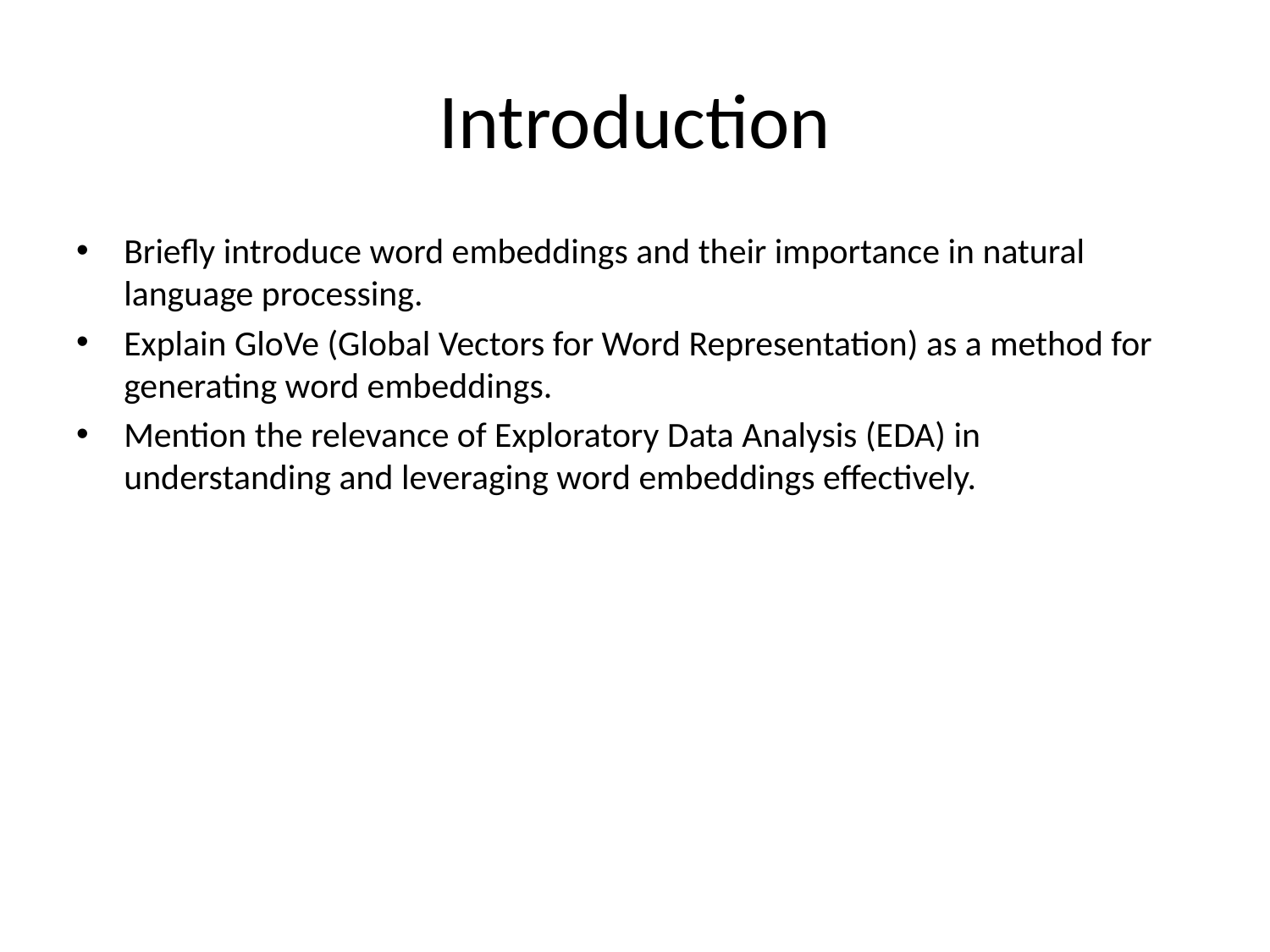

# Introduction
Briefly introduce word embeddings and their importance in natural language processing.
Explain GloVe (Global Vectors for Word Representation) as a method for generating word embeddings.
Mention the relevance of Exploratory Data Analysis (EDA) in understanding and leveraging word embeddings effectively.